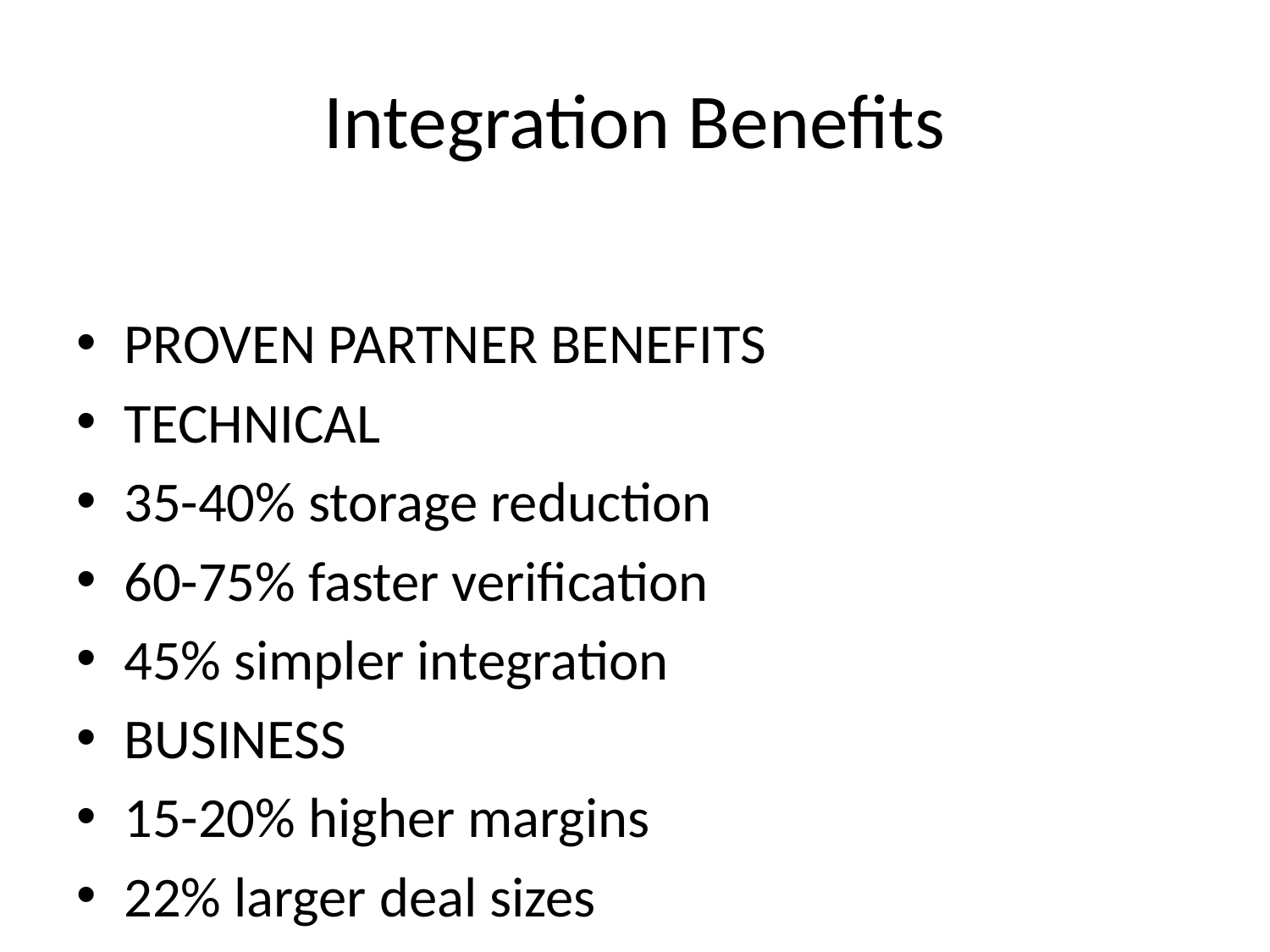

# Integration Benefits

PROVEN PARTNER BENEFITS
TECHNICAL
35-40% storage reduction
60-75% faster verification
45% simpler integration
BUSINESS
15-20% higher margins
22% larger deal sizes
4-6 month payback period